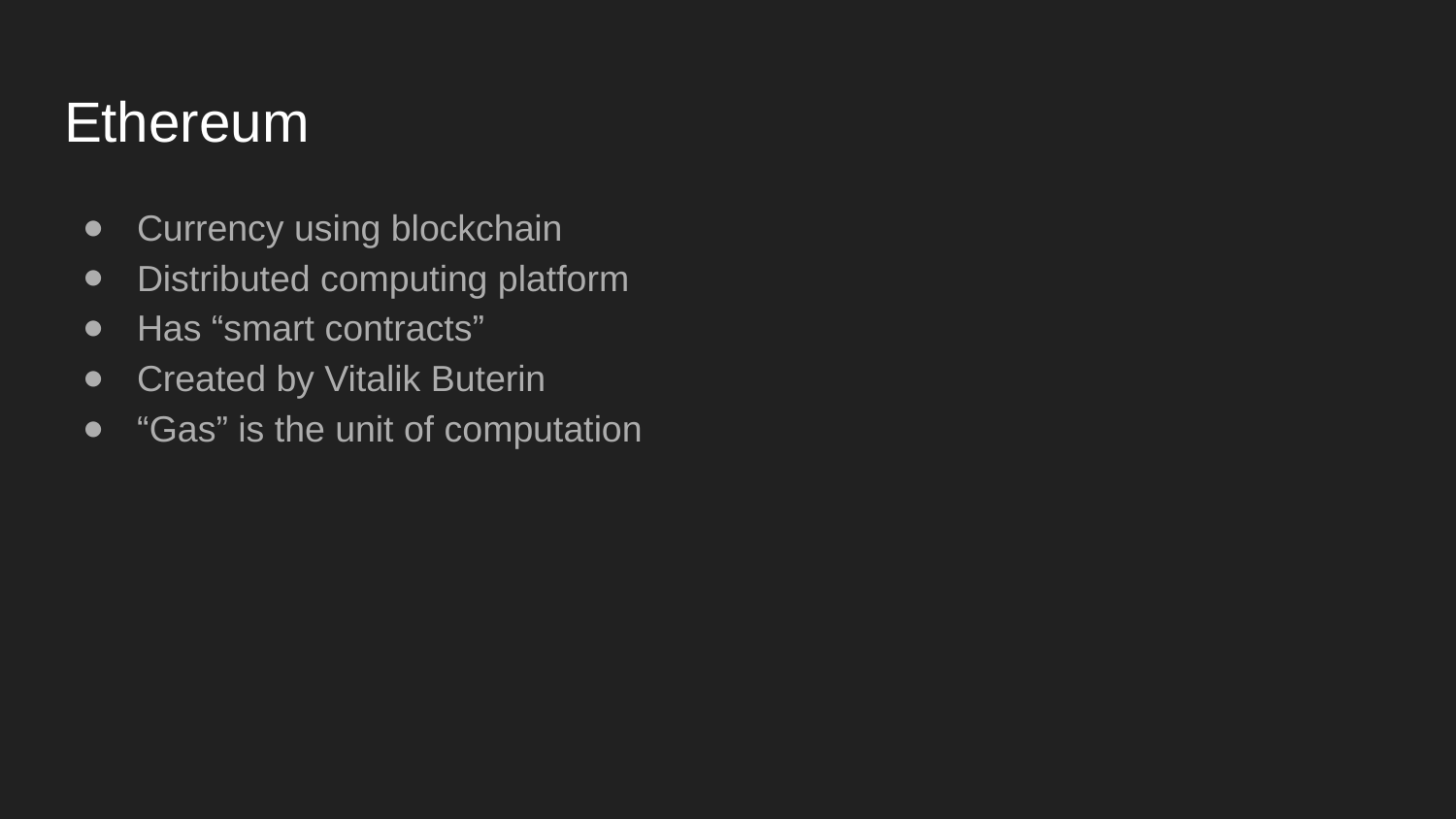

# Ethereum
Currency using blockchain
Distributed computing platform
Has “smart contracts”
Created by Vitalik Buterin
“Gas” is the unit of computation